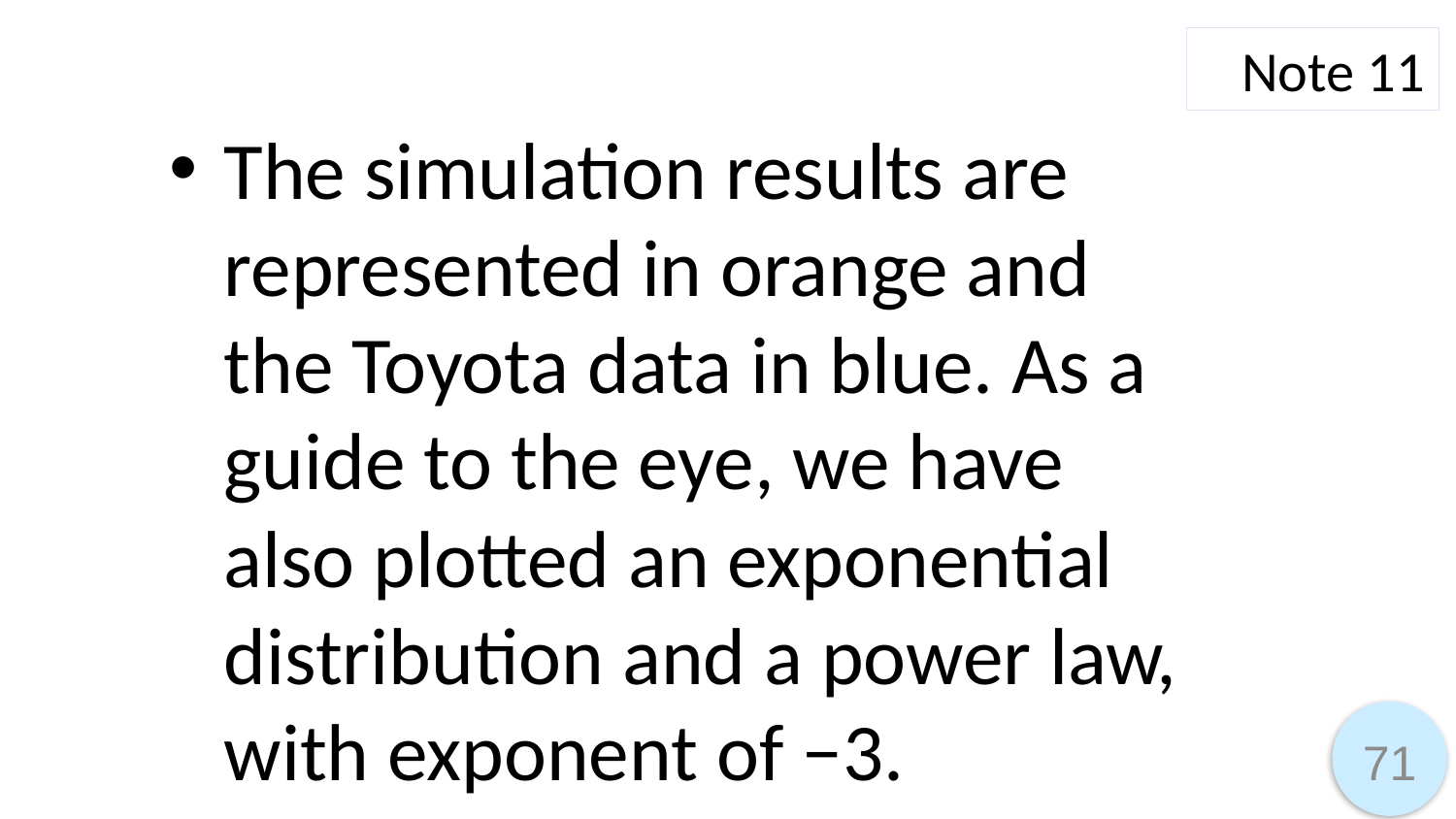

Note 11
The simulation results are represented in orange and the Toyota data in blue. As a guide to the eye, we have also plotted an exponential distribution and a power law, with exponent of −3.
71